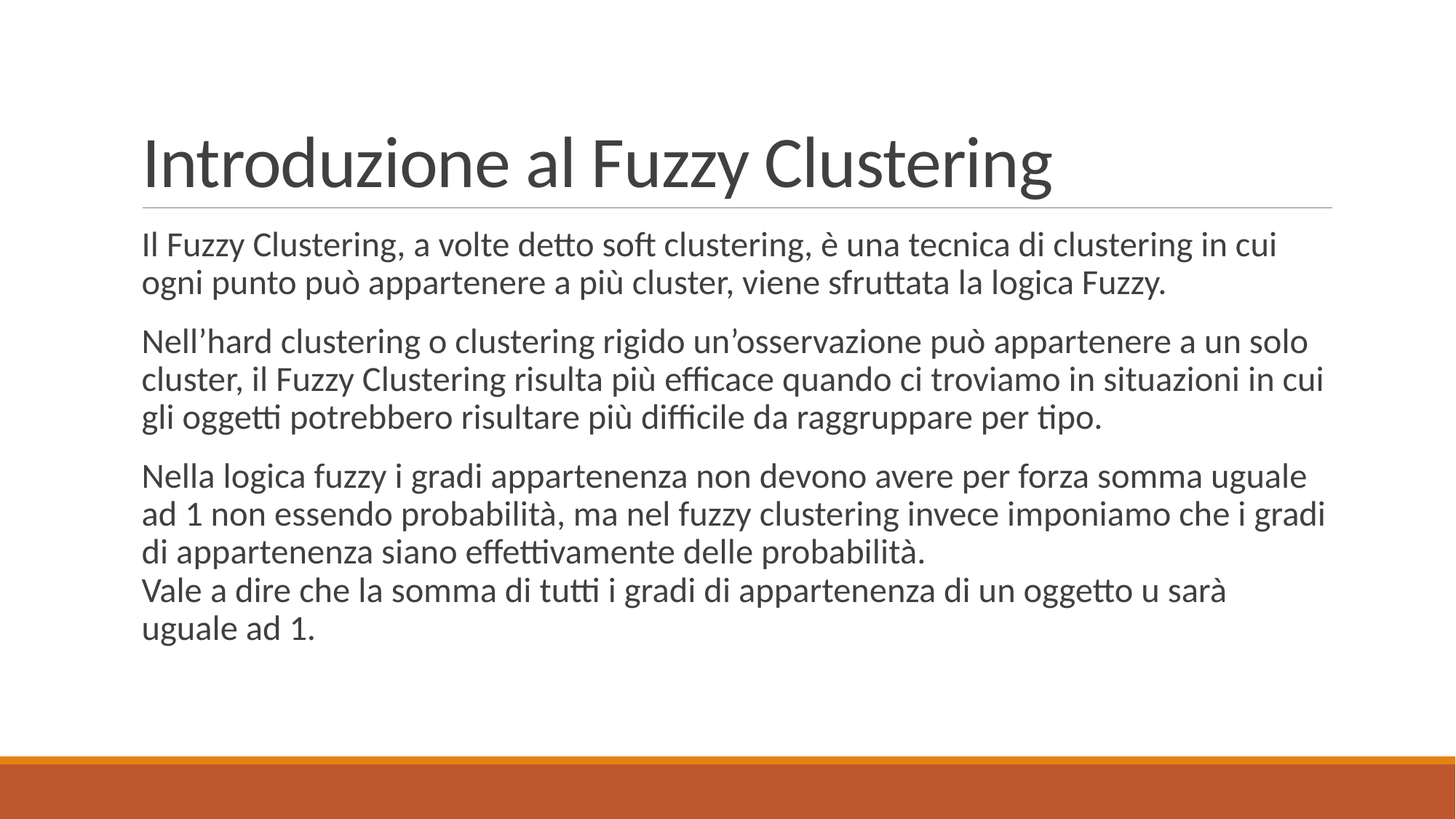

# Introduzione al Fuzzy Clustering
Il Fuzzy Clustering, a volte detto soft clustering, è una tecnica di clustering in cui ogni punto può appartenere a più cluster, viene sfruttata la logica Fuzzy.
Nell’hard clustering o clustering rigido un’osservazione può appartenere a un solo cluster, il Fuzzy Clustering risulta più efficace quando ci troviamo in situazioni in cui gli oggetti potrebbero risultare più difficile da raggruppare per tipo.
Nella logica fuzzy i gradi appartenenza non devono avere per forza somma uguale ad 1 non essendo probabilità, ma nel fuzzy clustering invece imponiamo che i gradi di appartenenza siano effettivamente delle probabilità.
Vale a dire che la somma di tutti i gradi di appartenenza di un oggetto u sarà uguale ad 1.